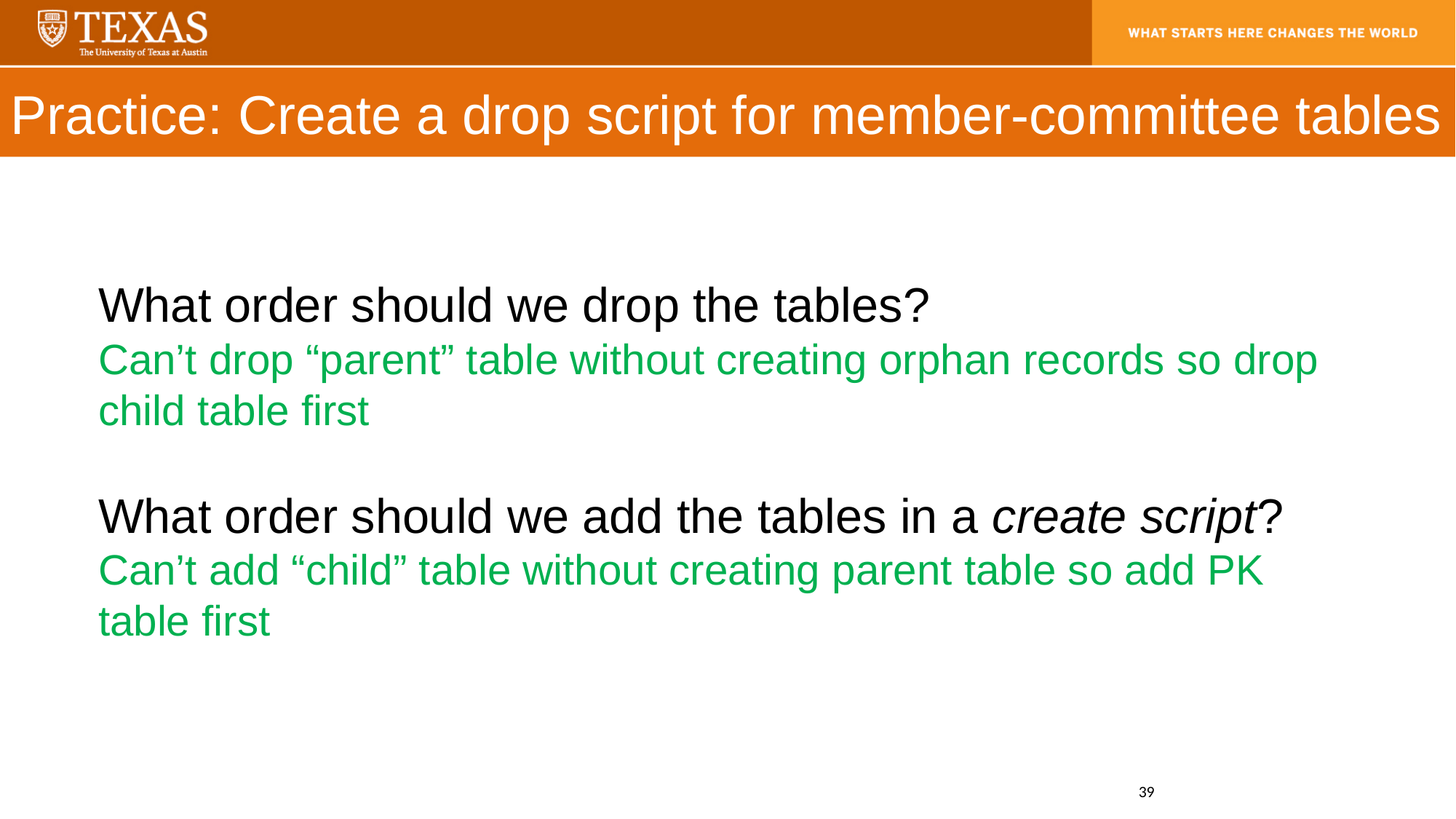

Practice: Create a drop script for member-committee tables
What order should we drop the tables?
Can’t drop “parent” table without creating orphan records so drop child table first

What order should we add the tables in a create script?
Can’t add “child” table without creating parent table so add PK table first
39